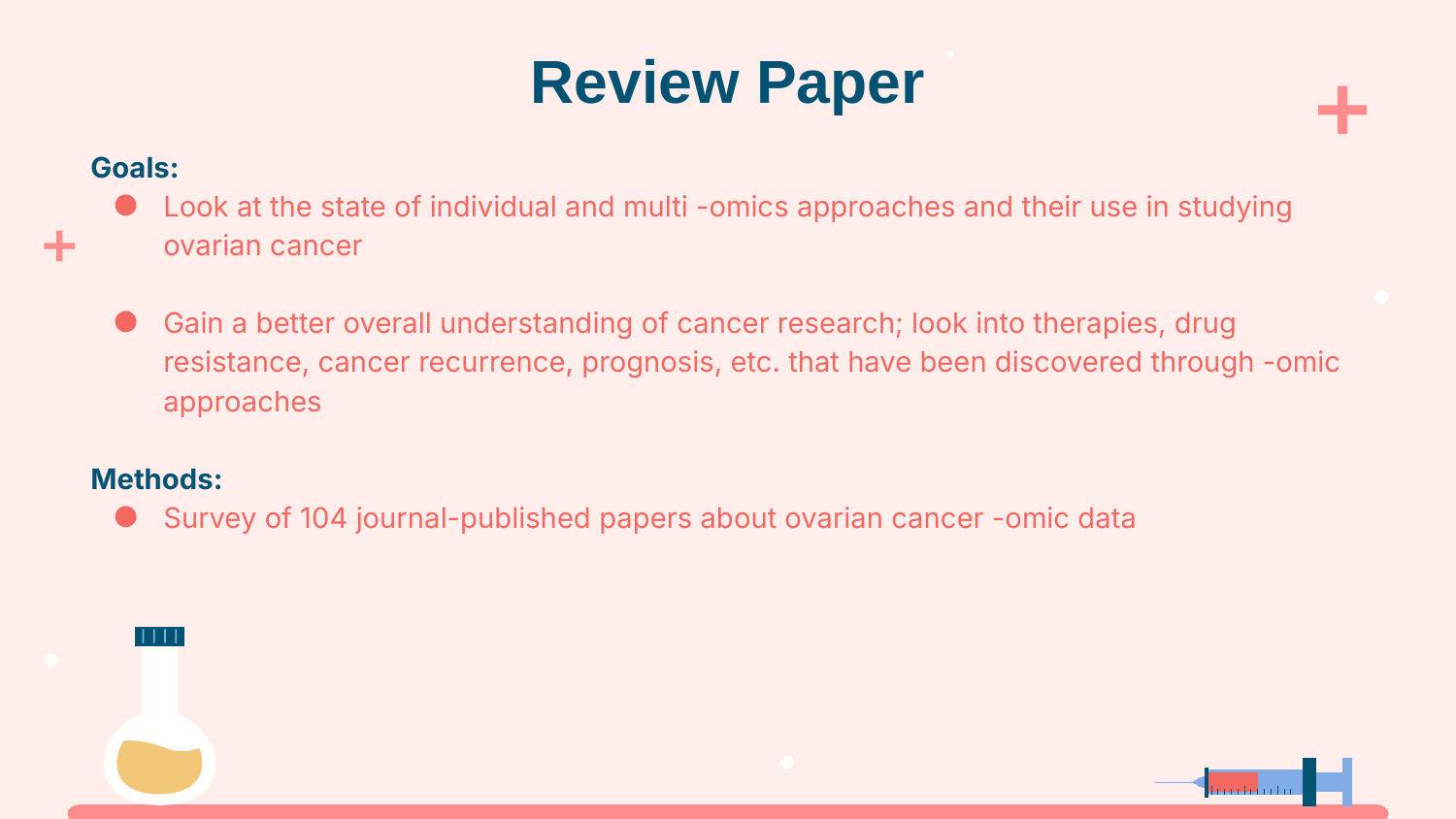

Review Paper
Goals:
Look at the state of individual and multi -omics approaches and their use in studying ovarian cancer

Gain a better overall understanding of cancer research; look into therapies, drug resistance, cancer recurrence, prognosis, etc. that have been discovered through -omic approaches

Methods:
Survey of 104 journal-published papers about ovarian cancer -omic data